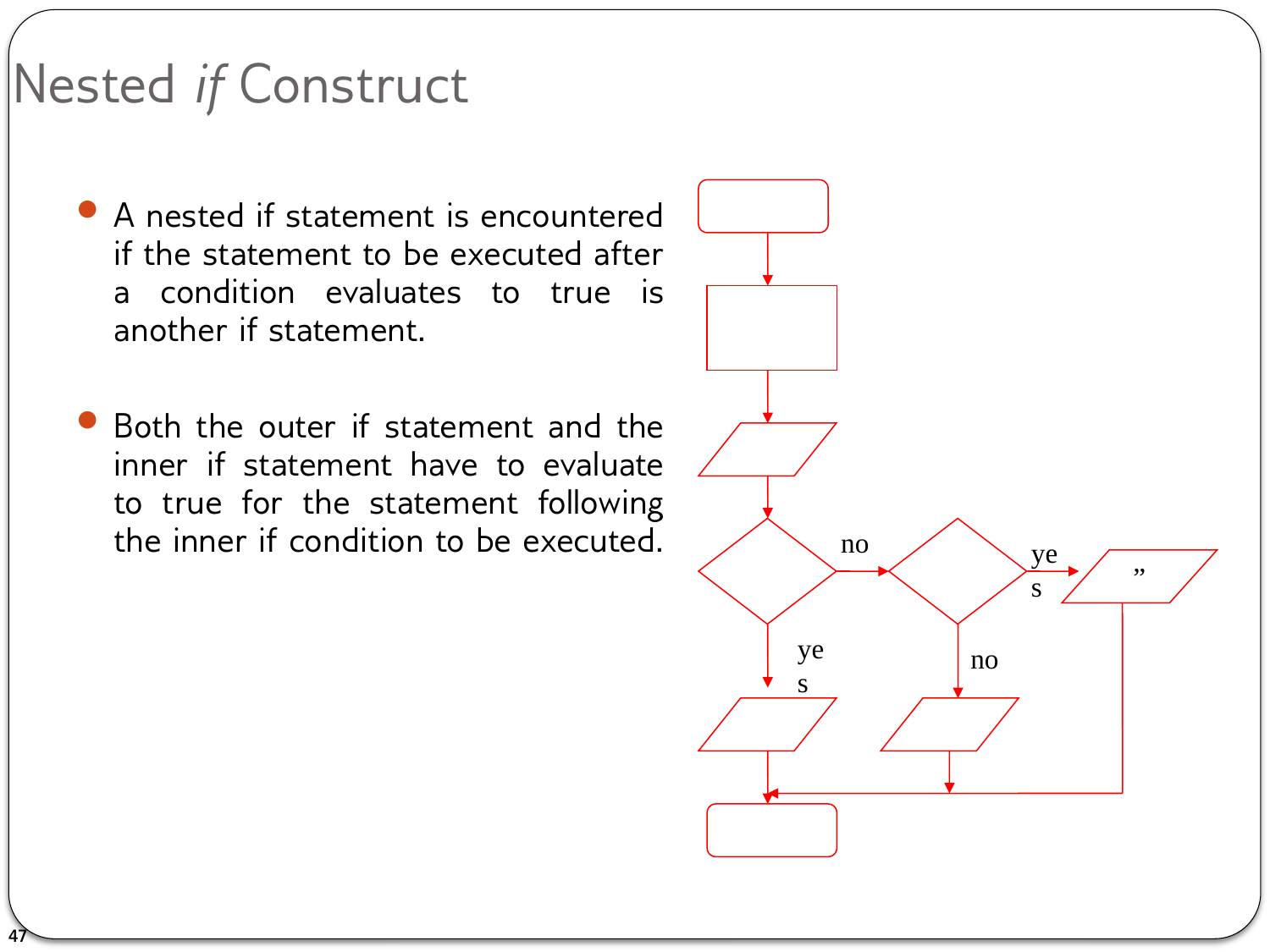

# Nested if Construct

no

yes
”

yes

no

A nested if statement is encountered if the statement to be executed after a condition evaluates to true is another if statement.

Both the outer if statement and the inner if statement have to evaluate to true for the statement following the inner if condition to be executed.